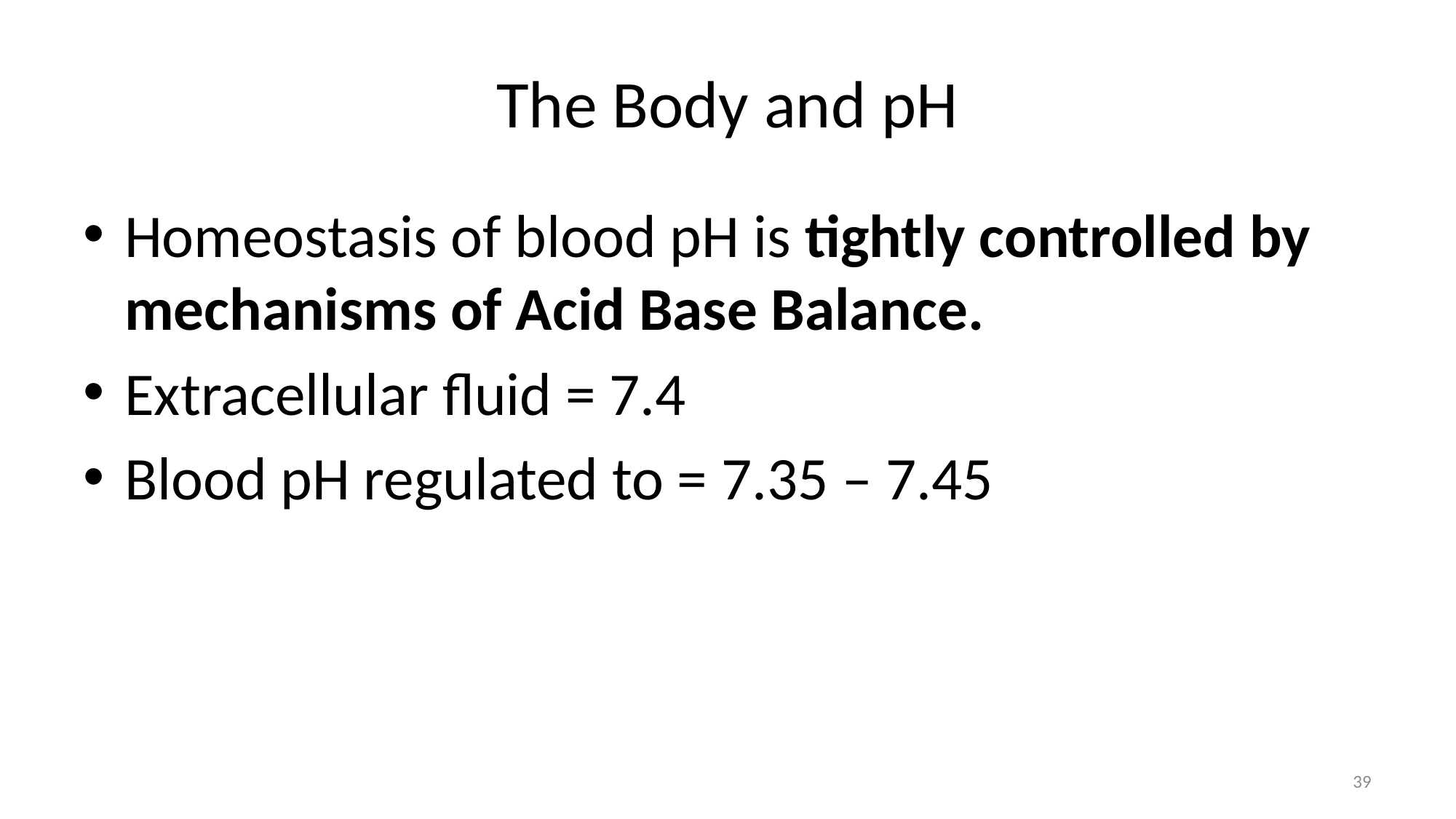

# The Body and pH
Homeostasis of blood pH is tightly controlled by mechanisms of Acid Base Balance.
Extracellular fluid = 7.4
Blood pH regulated to = 7.35 – 7.45
39